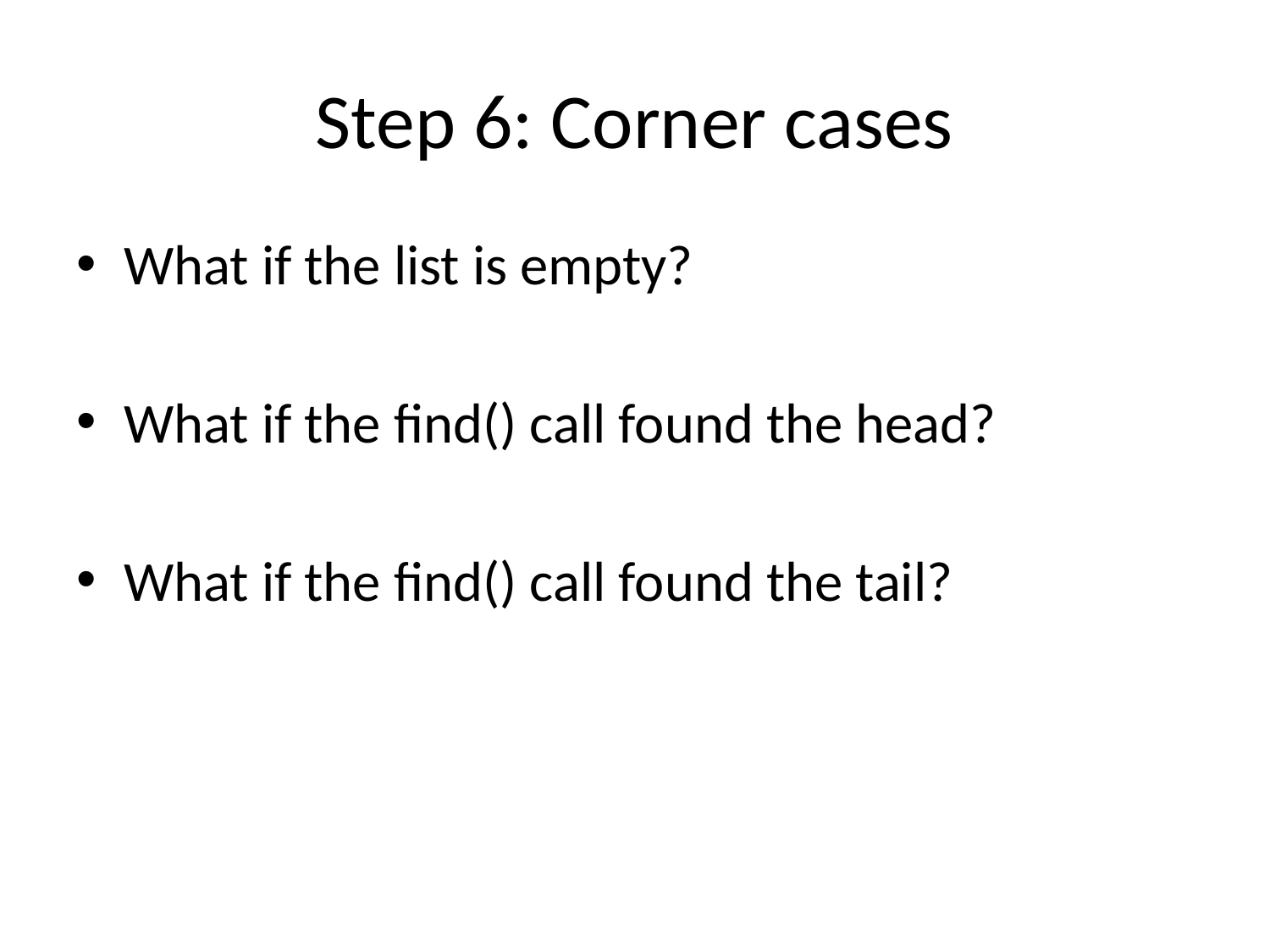

# Step 6: Corner cases
What if the list is empty?

What if the find() call found the head?

What if the find() call found the tail?